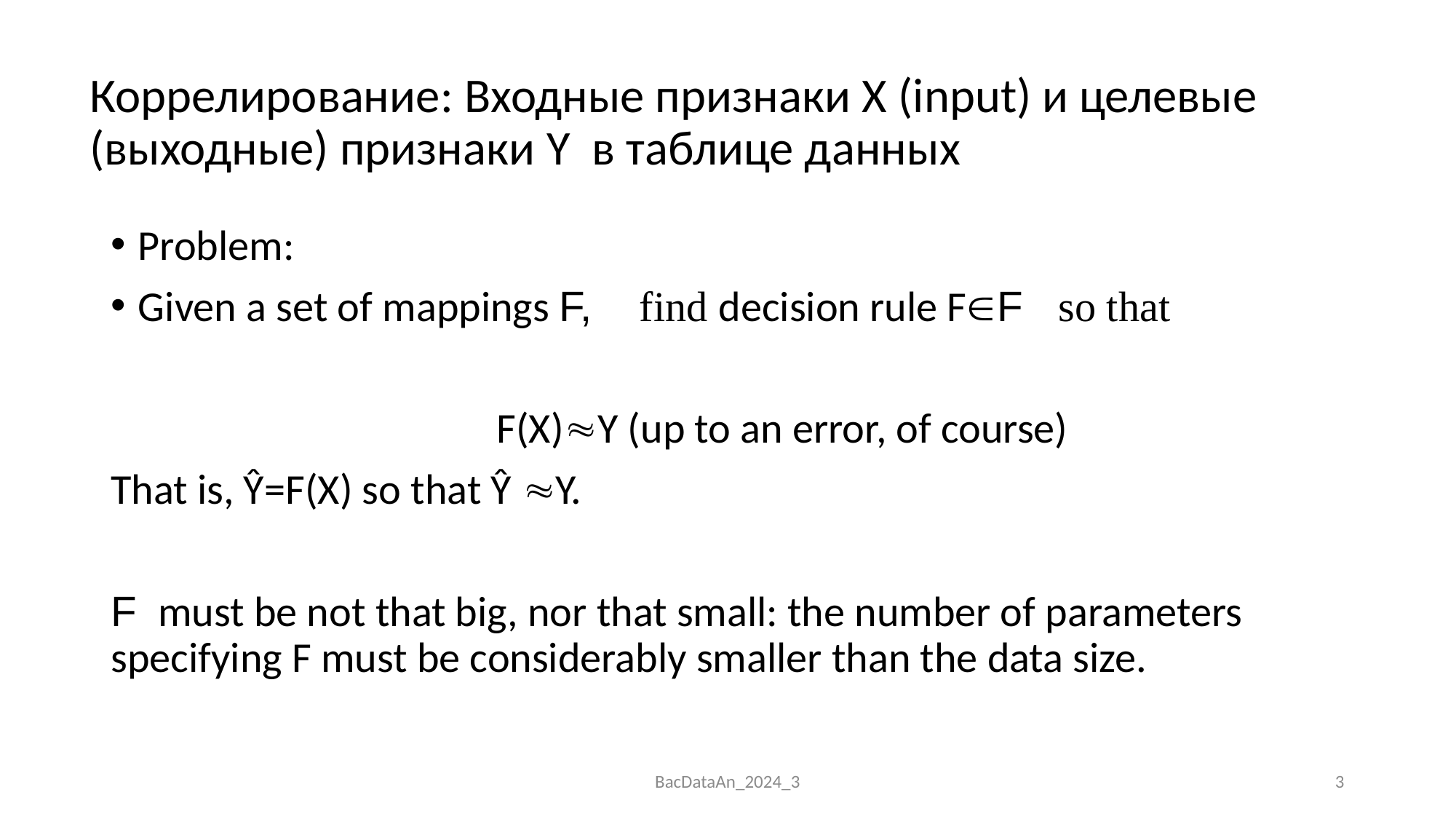

# Коррелирование: Входные признаки X (input) и целевые (выходные) признаки Y  в таблице данных
Problem:
Given a set of mappings F,    find decision rule F∈F   so that

                                        F(X)≈Y (up to an error, of course)
That is, Ŷ=F(X) so that Ŷ ≈Y.

F  must be not that big, nor that small: the number of parameters specifying F must be considerably smaller than the data size.
BacDataAn_2024_3
3